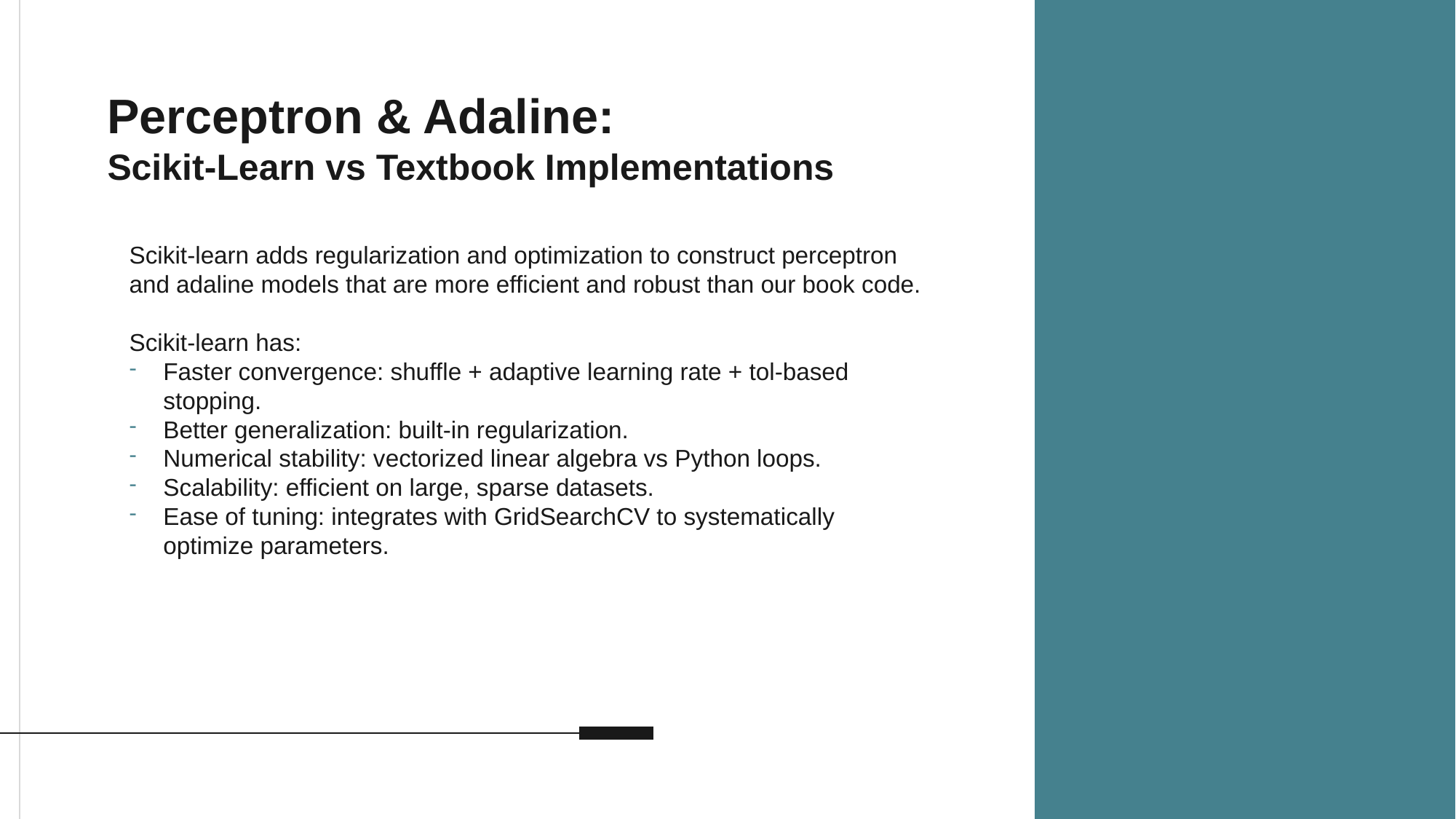

# Perceptron & Adaline: Scikit-Learn vs Textbook Implementations
Scikit-learn adds regularization and optimization to construct perceptron and adaline models that are more efficient and robust than our book code.

Scikit-learn has:
Faster convergence: shuffle + adaptive learning rate + tol-based stopping.
Better generalization: built-in regularization.
Numerical stability: vectorized linear algebra vs Python loops.
Scalability: efficient on large, sparse datasets.
Ease of tuning: integrates with GridSearchCV to systematically optimize parameters.